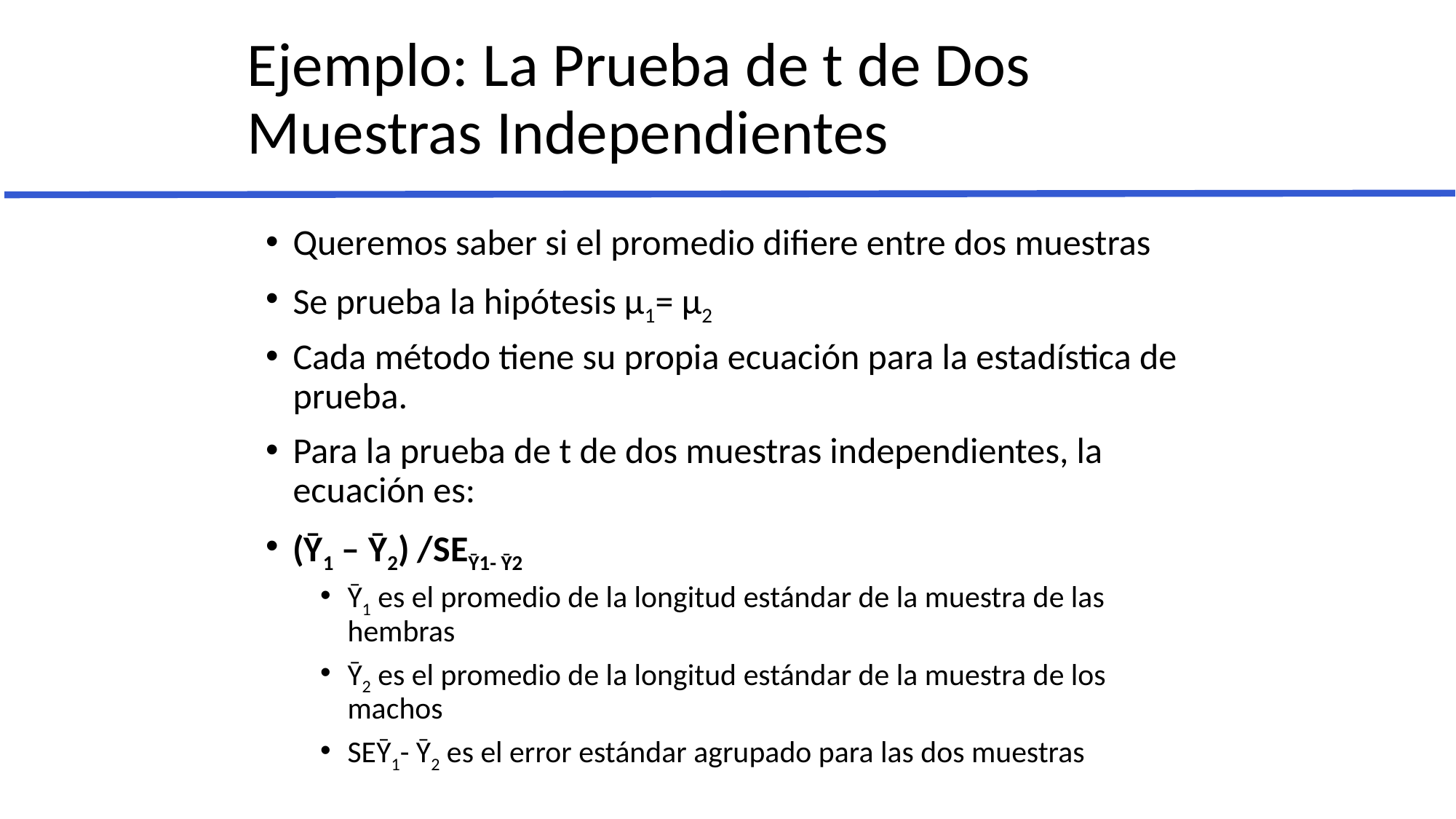

# Ejemplo: La Prueba de t de Dos Muestras Independientes
Queremos saber si el promedio difiere entre dos muestras
Se prueba la hipótesis µ1= µ2
Cada método tiene su propia ecuación para la estadística de prueba.
Para la prueba de t de dos muestras independientes, la ecuación es:
(Ῡ1 – Ῡ2) /SEῩ1- Ῡ2
Ῡ1 es el promedio de la longitud estándar de la muestra de las hembras
Ῡ2 es el promedio de la longitud estándar de la muestra de los machos
SEῩ1- Ῡ2 es el error estándar agrupado para las dos muestras